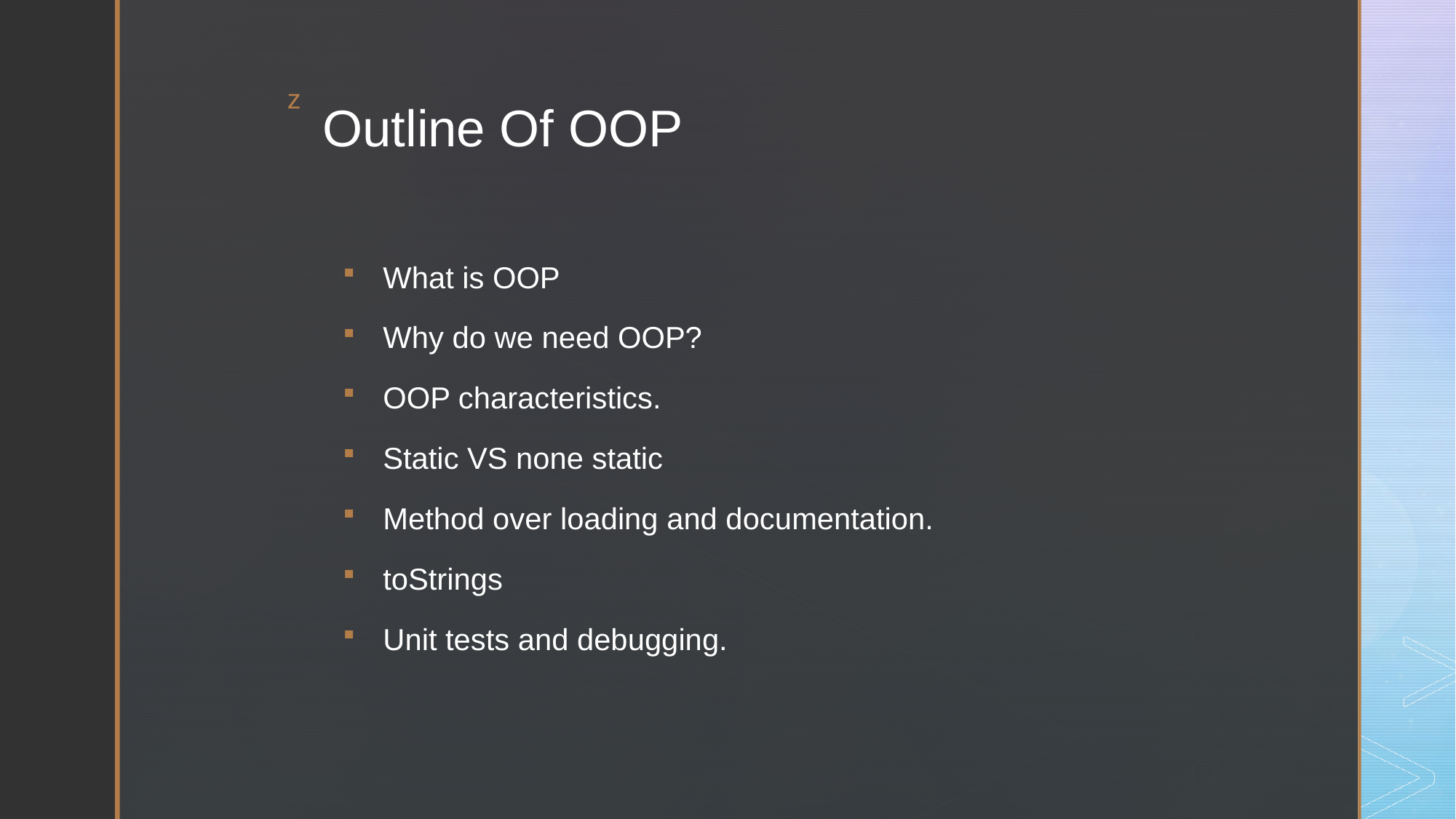

# Outline Of OOP
What is OOP
Why do we need OOP?
OOP characteristics.
Static VS none static
Method over loading and documentation.
toStrings
Unit tests and debugging.